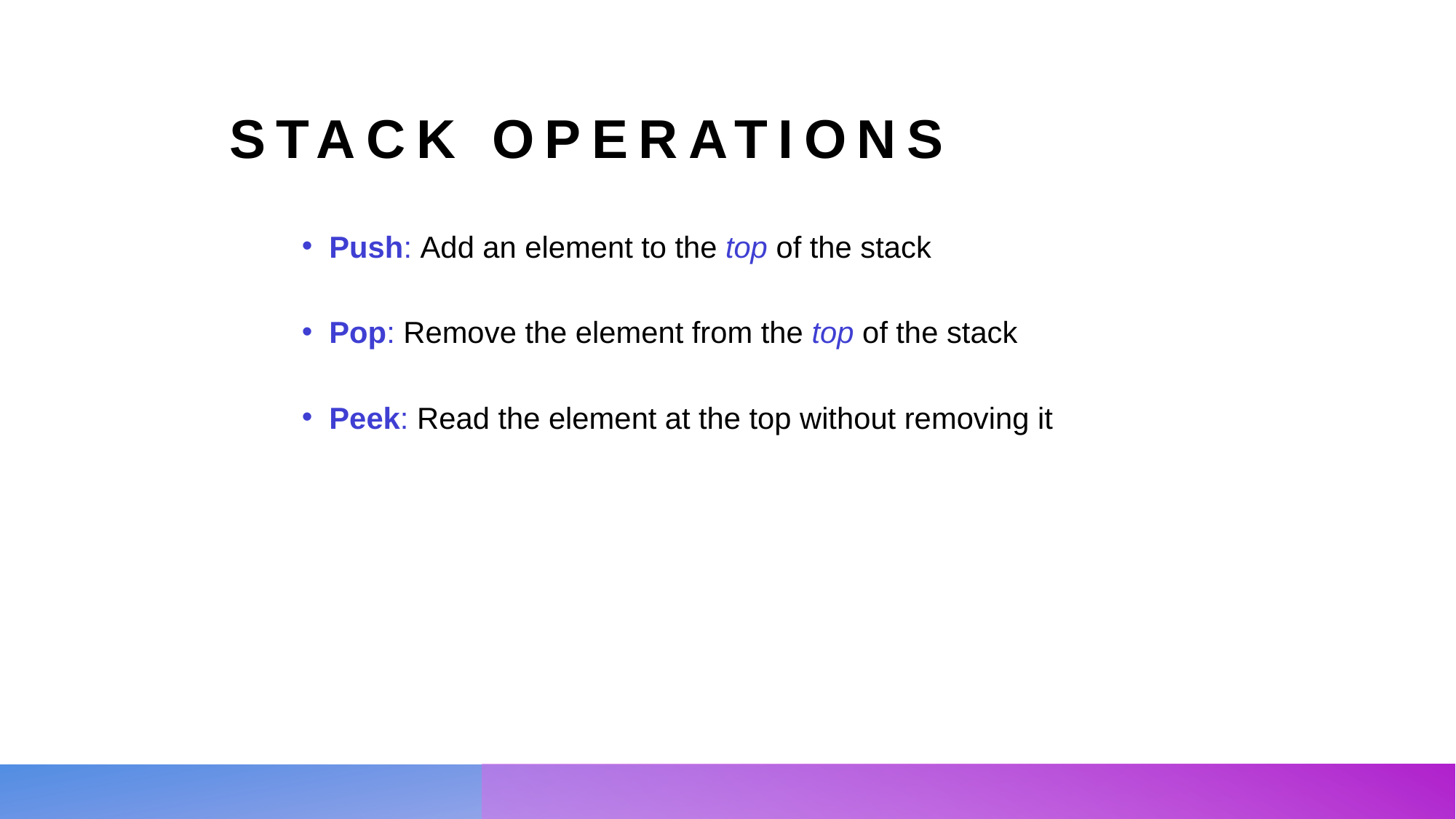

Stack Operations
Push: Add an element to the top of the stack
Pop: Remove the element from the top of the stack
Peek: Read the element at the top without removing it